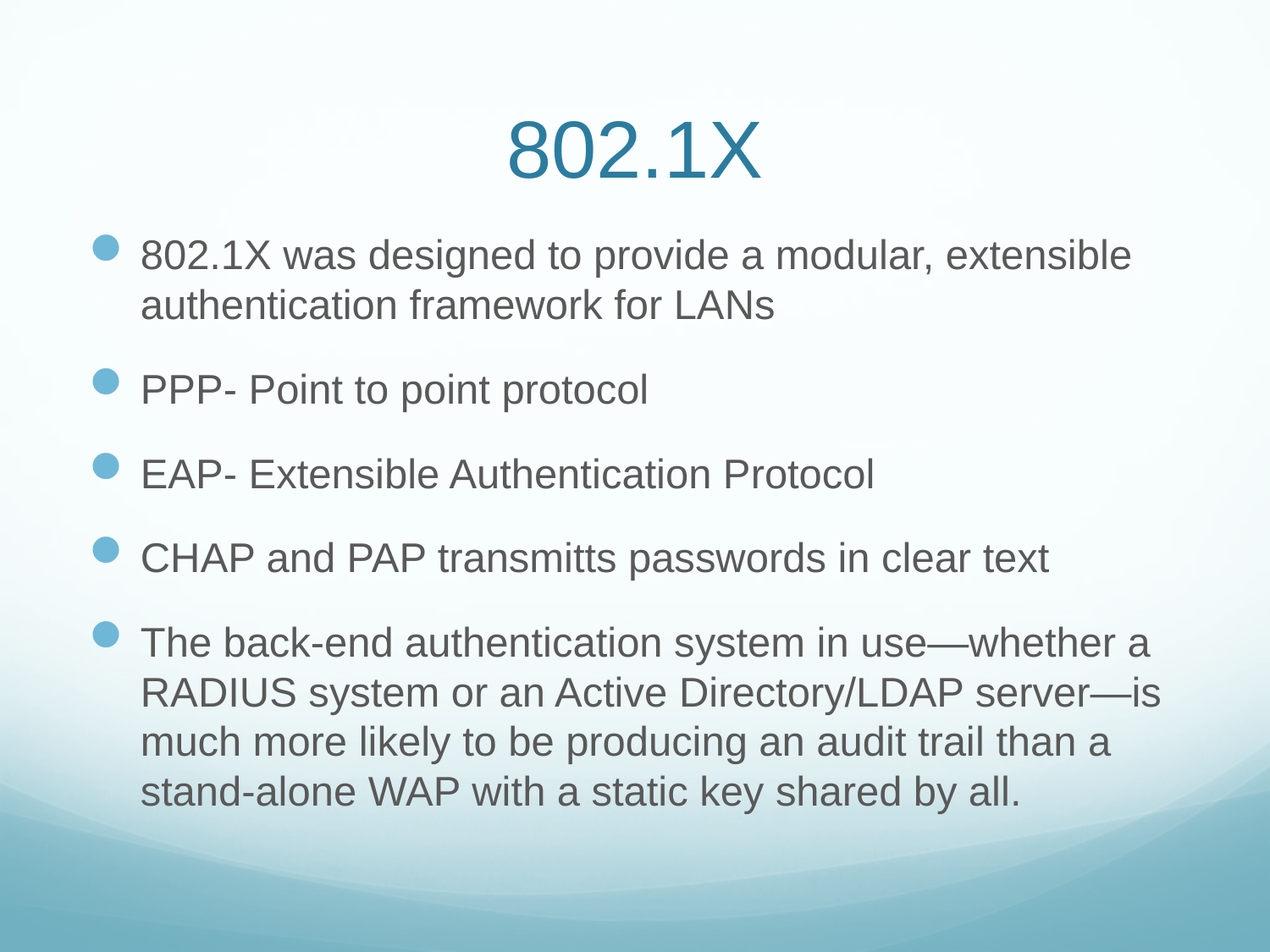

# 802.1X
802.1X was designed to provide a modular, extensible authentication framework for LANs
PPP- Point to point protocol
EAP- Extensible Authentication Protocol
CHAP and PAP transmitts passwords in clear text
The back-end authentication system in use—whether a RADIUS system or an Active Directory/LDAP server—is much more likely to be producing an audit trail than a stand-alone WAP with a static key shared by all.